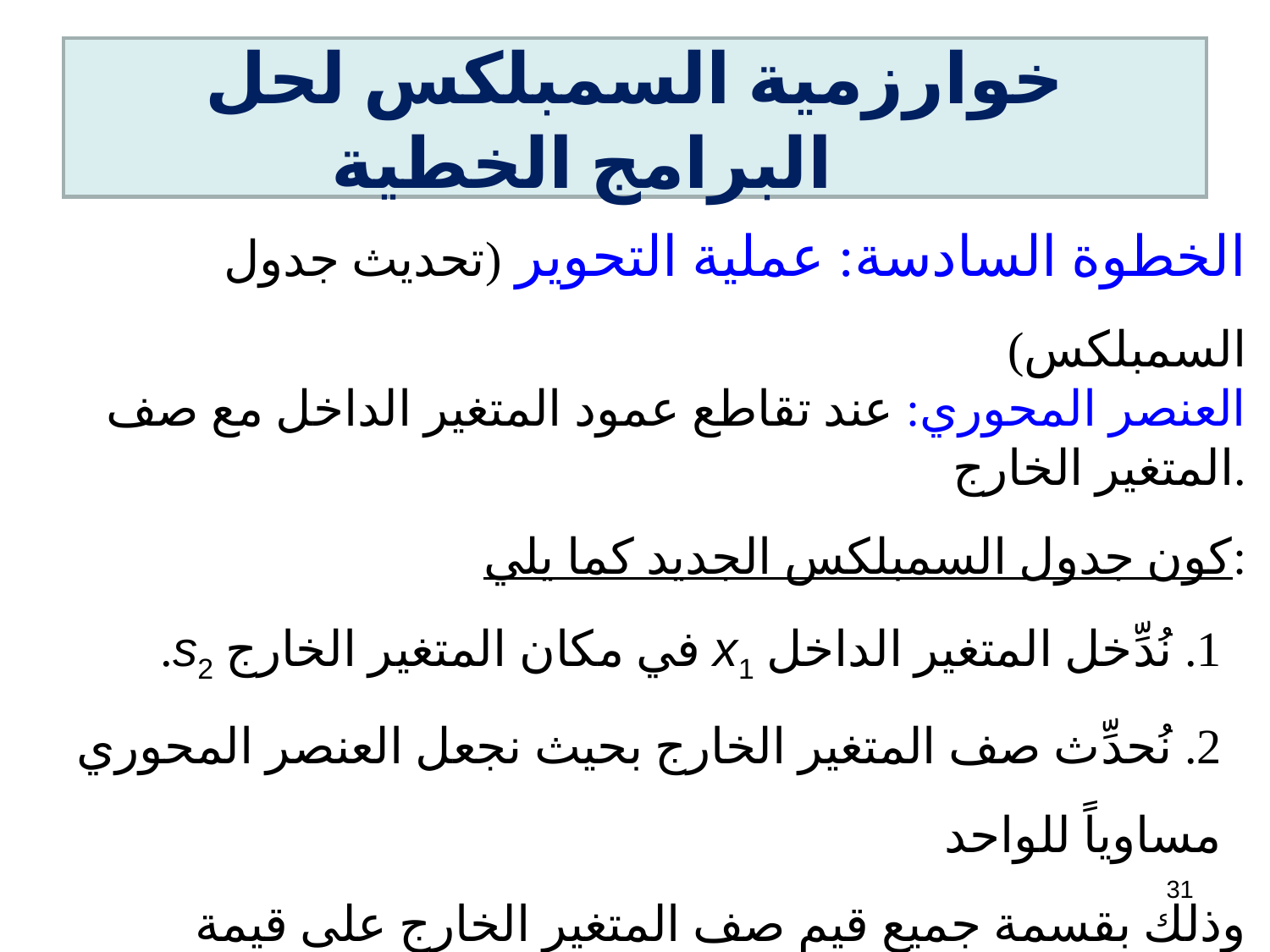

# خوارزمية السمبلكس لحل البرامج الخطية
الخطوة السادسة: عملية التحوير (تحديث جدول السمبلكس)
العنصر المحوري: عند تقاطع عمود المتغير الداخل مع صف المتغير الخارج.
كون جدول السمبلكس الجديد كما يلي:
 نُدِّخل المتغير الداخل x1 في مكان المتغير الخارج s2.
 نُحدِّث صف المتغير الخارج بحيث نجعل العنصر المحوري مساوياً للواحد
    وذلك بقسمة جميع قيم صف المتغير الخارج على قيمة العنصر المحوري.
3. نُحدِّث بقية الصفوف (بعمليات أولية على الصفوف) بحيث نجعل بقية
    عناصر عمود المتغير الداخل في الجدول الجديد أصفاراً.
31